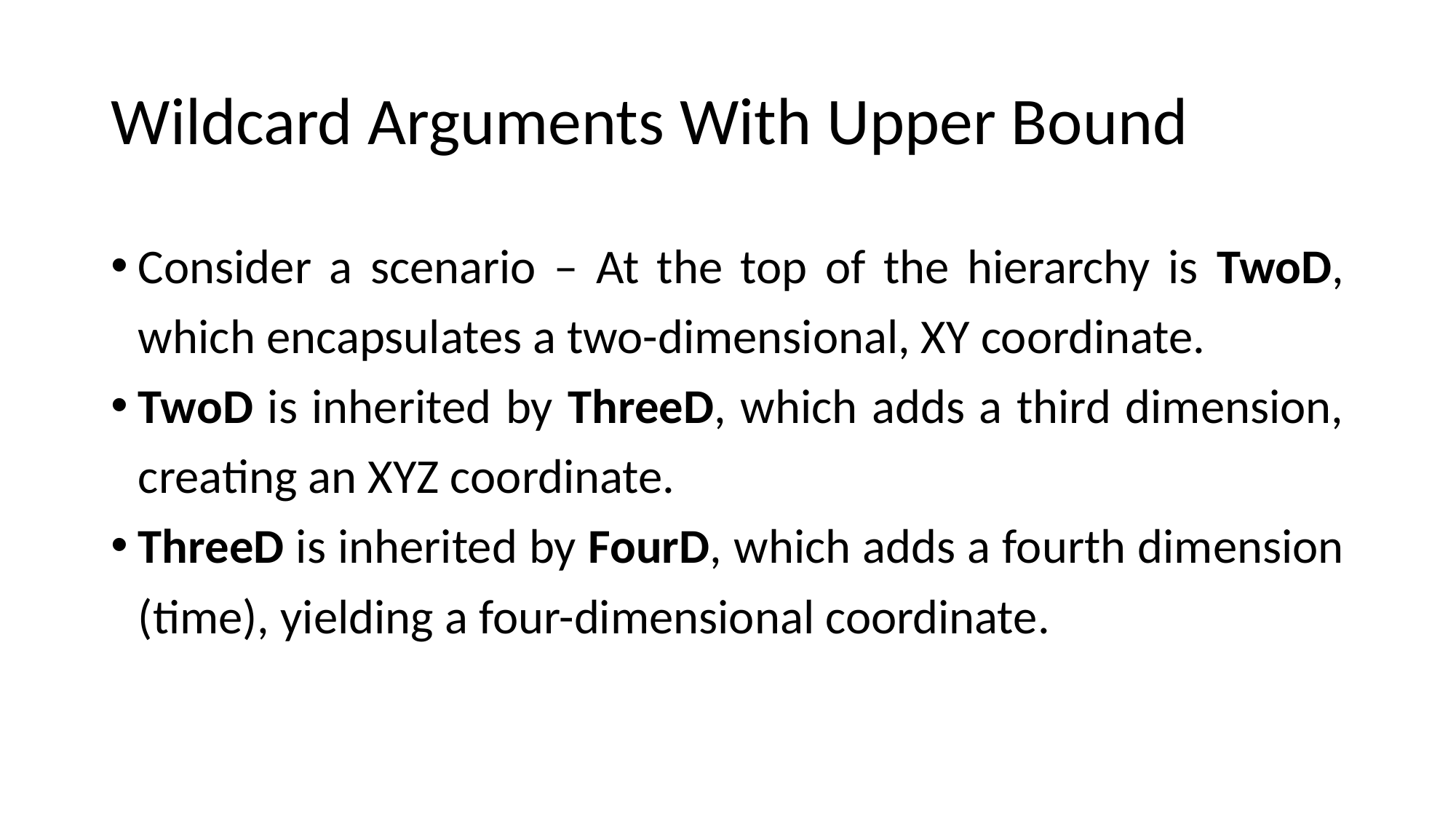

# Wildcard Arguments With Upper Bound
Consider a scenario – At the top of the hierarchy is TwoD, which encapsulates a two-dimensional, XY coordinate.
TwoD is inherited by ThreeD, which adds a third dimension, creating an XYZ coordinate.
ThreeD is inherited by FourD, which adds a fourth dimension (time), yielding a four-dimensional coordinate.